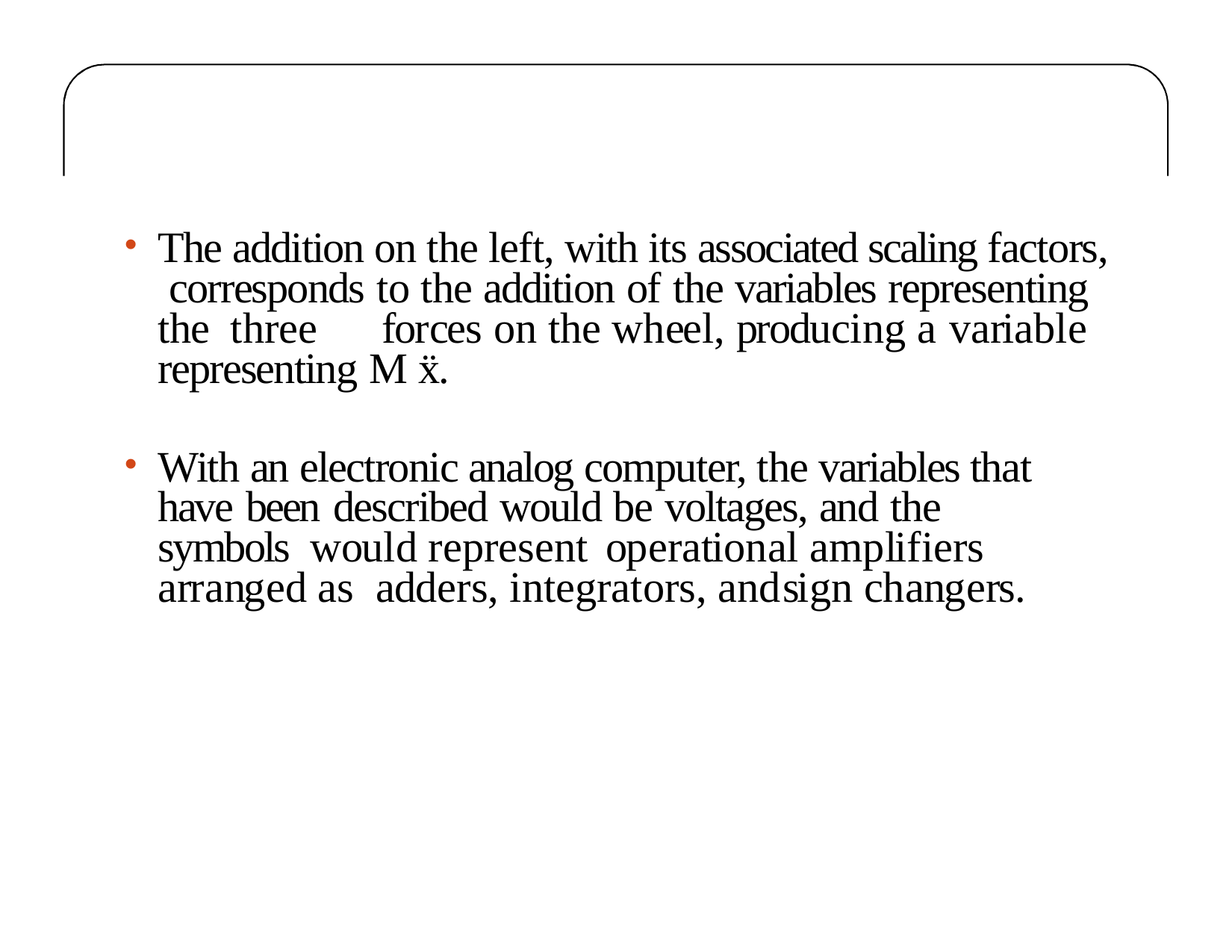

The addition on the left, with its associated scaling factors,  corresponds to the addition of the variables representing the  three	forces on the wheel, producing a variable  representing M ẍ.

With an electronic analog computer, the variables that  have been described would be voltages, and the symbols  would represent	operational amplifiers arranged as  adders, integrators, andsign changers.